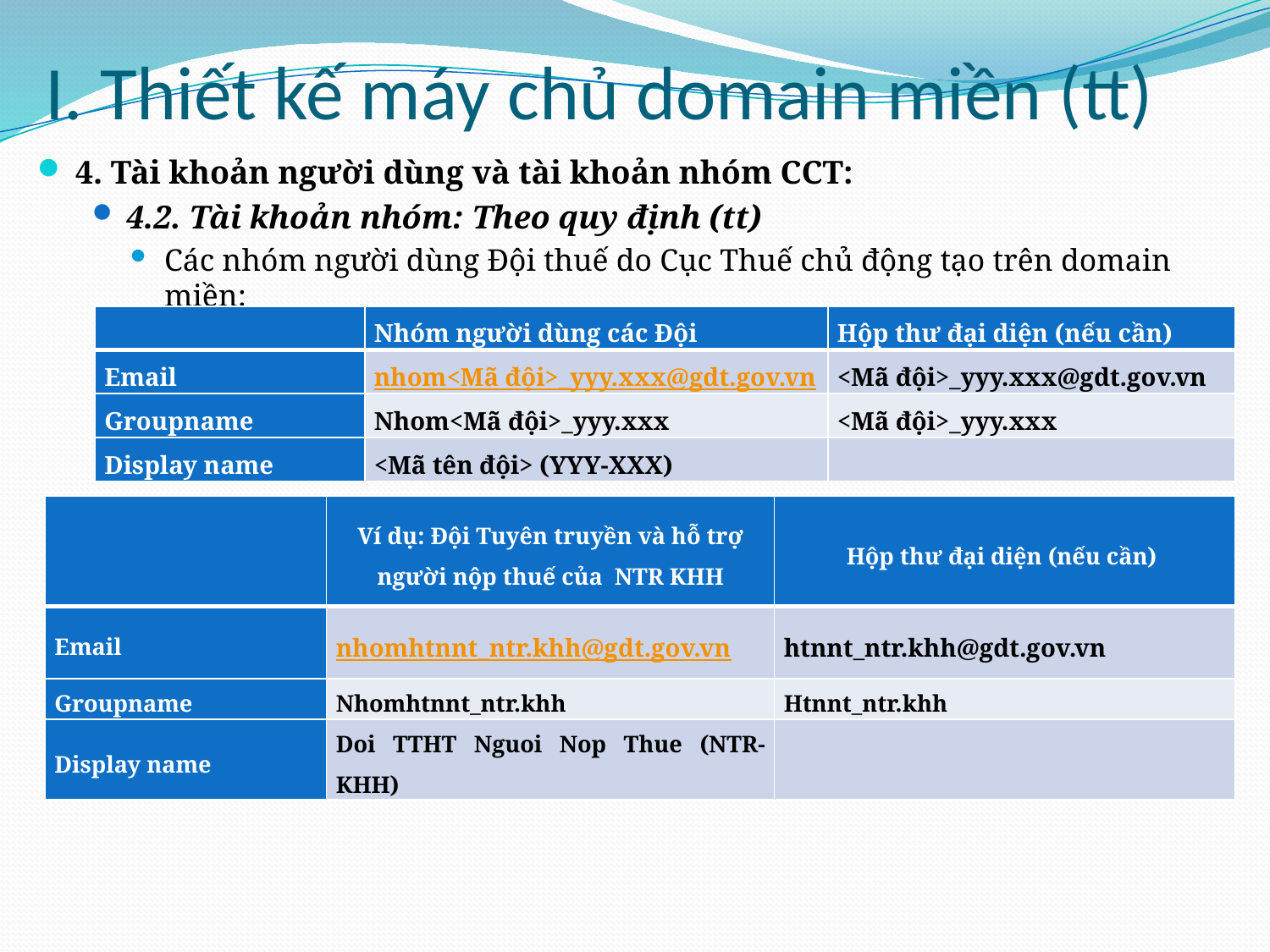

# I. Thiết kế máy chủ domain miền (tt)
4. Tài khoản người dùng và tài khoản nhóm CCT:
4.2. Tài khoản nhóm: Theo quy định (tt)
Các nhóm người dùng Đội thuế do Cục Thuế chủ động tạo trên domain miền:

|  | Nhóm người dùng các Đội | Hộp thư đại diện (nếu cần) |
| --- | --- | --- |
| Email | nhom<Mã đội>\_yyy.xxx@gdt.gov.vn | <Mã đội>\_yyy.xxx@gdt.gov.vn |
| Groupname | Nhom<Mã đội>\_yyy.xxx | <Mã đội>\_yyy.xxx |
| Display name | <Mã tên đội> (YYY-XXX) |  |
|  | Ví dụ: Đội Tuyên truyền và hỗ trợ người nộp thuế của NTR KHH | Hộp thư đại diện (nếu cần) |
| --- | --- | --- |
| Email | nhomhtnnt\_ntr.khh@gdt.gov.vn | htnnt\_ntr.khh@gdt.gov.vn |
| Groupname | Nhomhtnnt\_ntr.khh | Htnnt\_ntr.khh |
| Display name | Doi TTHT Nguoi Nop Thue (NTR-KHH) |  |